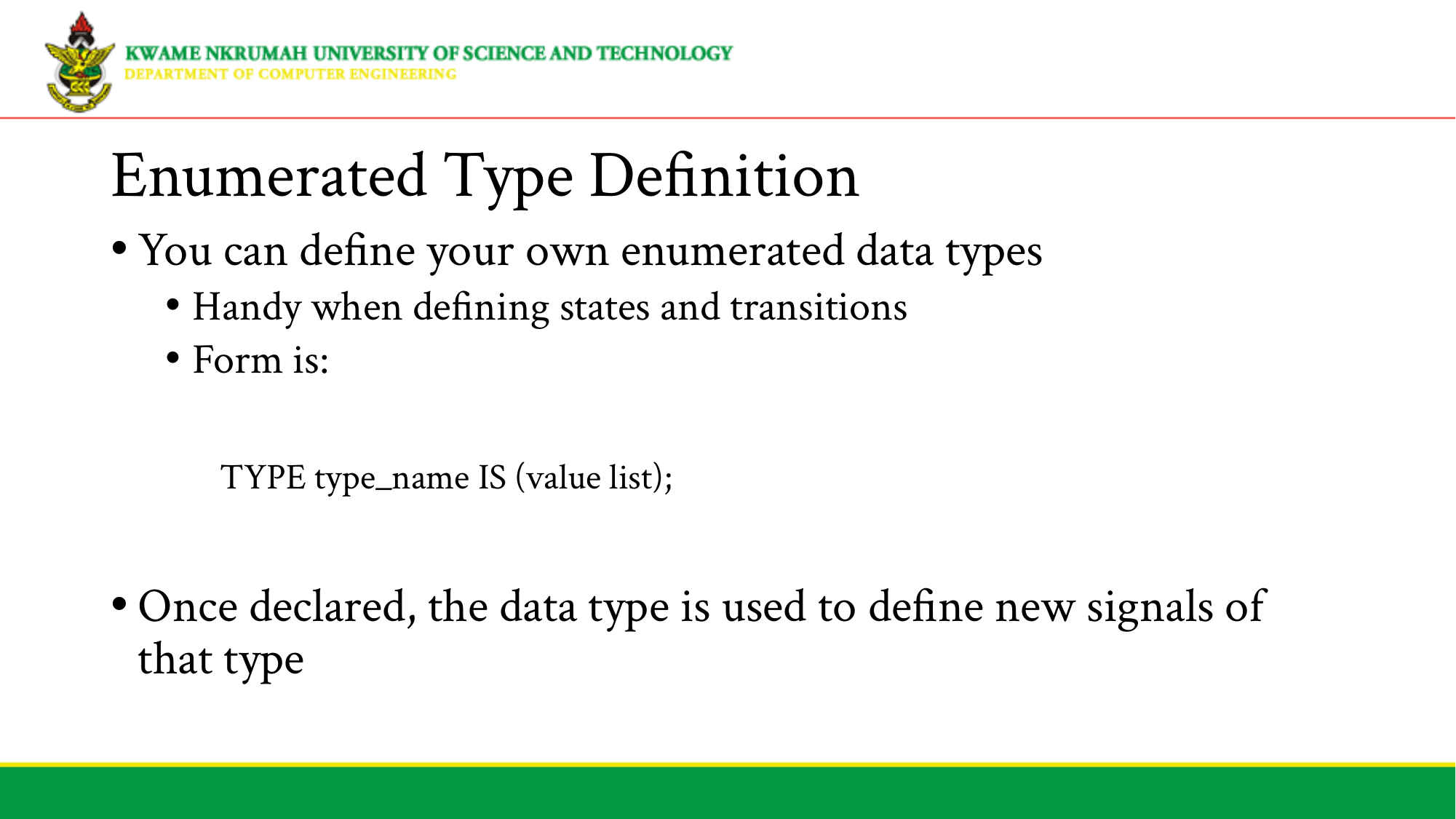

# Enumerated Type Definition
You can define your own enumerated data types
Handy when defining states and transitions
Form is:

TYPE type_name IS (value list);

Once declared, the data type is used to define new signals of that type